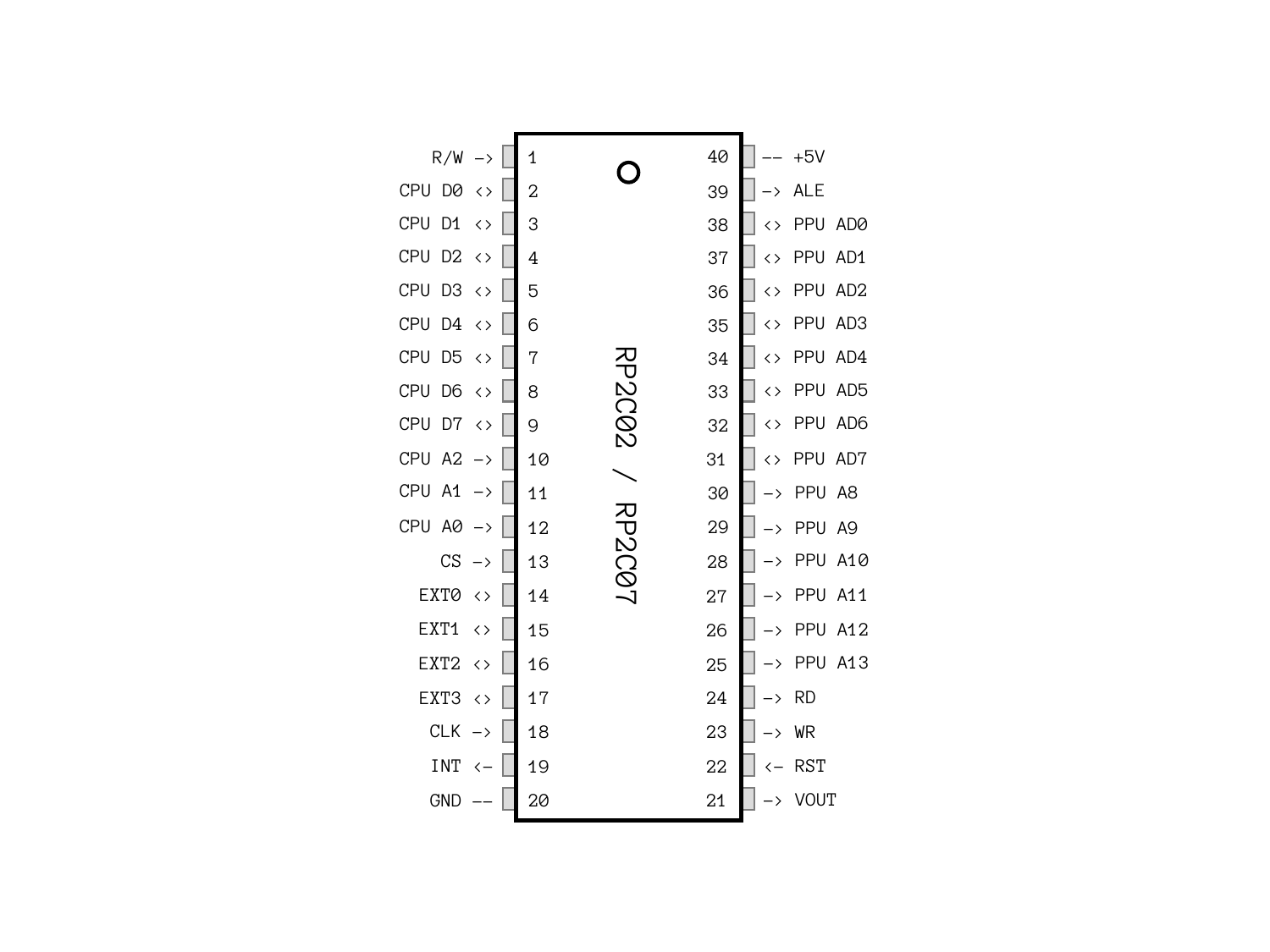

RP2C02 / RP2C07
40
-- +5V
R/W ->
1

-> ALE
CPU D0 <>
2
39

CPU D1 <>
<> PPU AD0
3
38

CPU D2 <>
<> PPU AD1
4
37

<> PPU AD2
CPU D3 <>
5
36

<> PPU AD3
CPU D4 <>
6
35

CPU D5 <>
<> PPU AD4
7
34

<> PPU AD5
CPU D6 <>
8
33

<> PPU AD6
CPU D7 <>
32
9

<> PPU AD7
CPU A2 ->
10
31

CPU A1 ->
-> PPU A8
11
30

CPU A0 ->
29
-> PPU A9
12

-> PPU A10
CS ->
13
28

-> PPU A11
EXT0 <>
14
27

EXT1 <>
-> PPU A12
15
26

-> PPU A13
EXT2 <>
16
25

-> RD
EXT3 <>
17
24

CLK ->
-> WR
18
23

<- RST
INT <-
19
22

-> VOUT
20
21
GND --